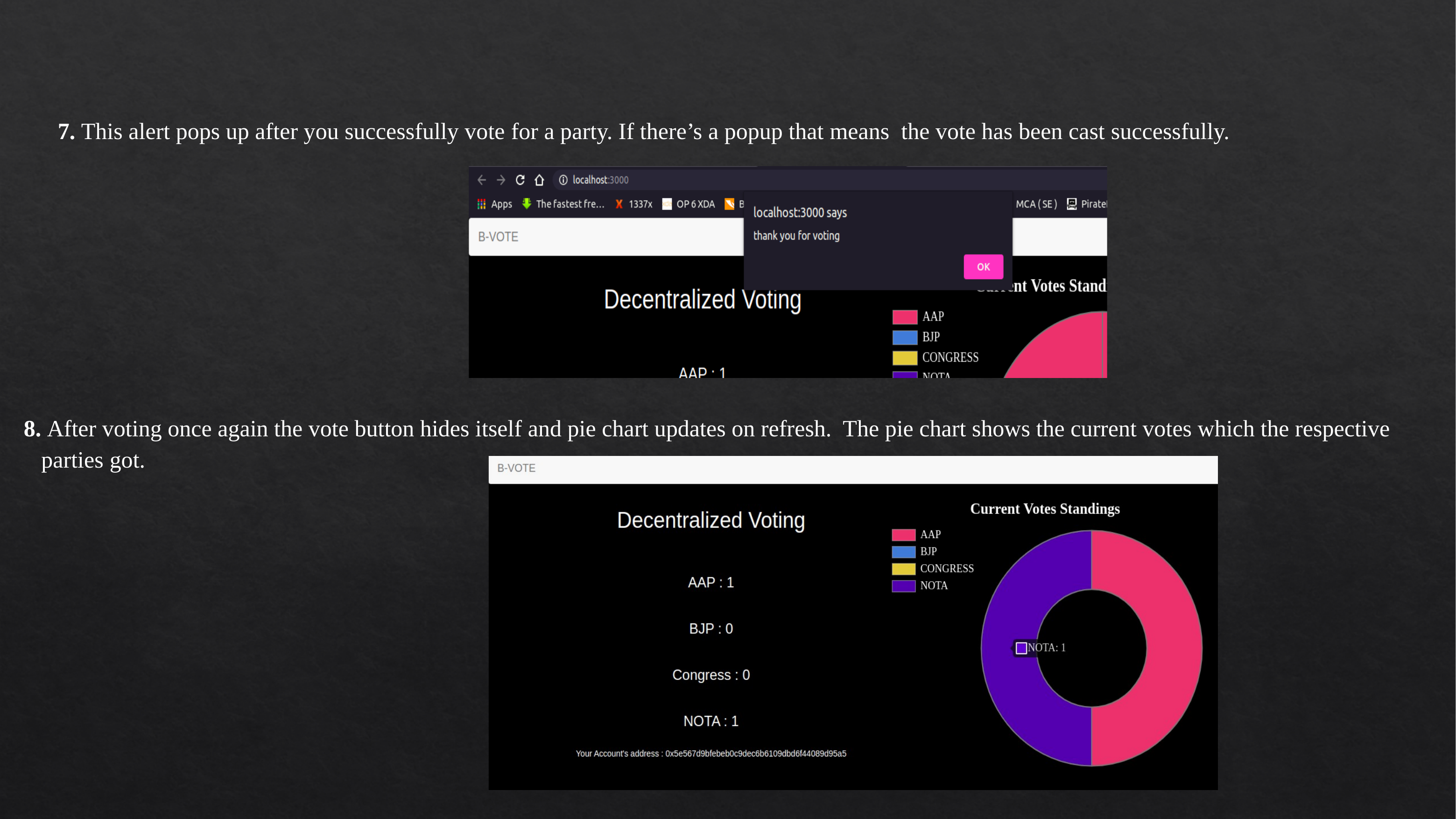

7. This alert pops up after you successfully vote for a party. If there’s a popup that means  the vote has been cast successfully.

8. After voting once again the vote button hides itself and pie chart updates on refresh.  The pie chart shows the current votes which the respective parties got.